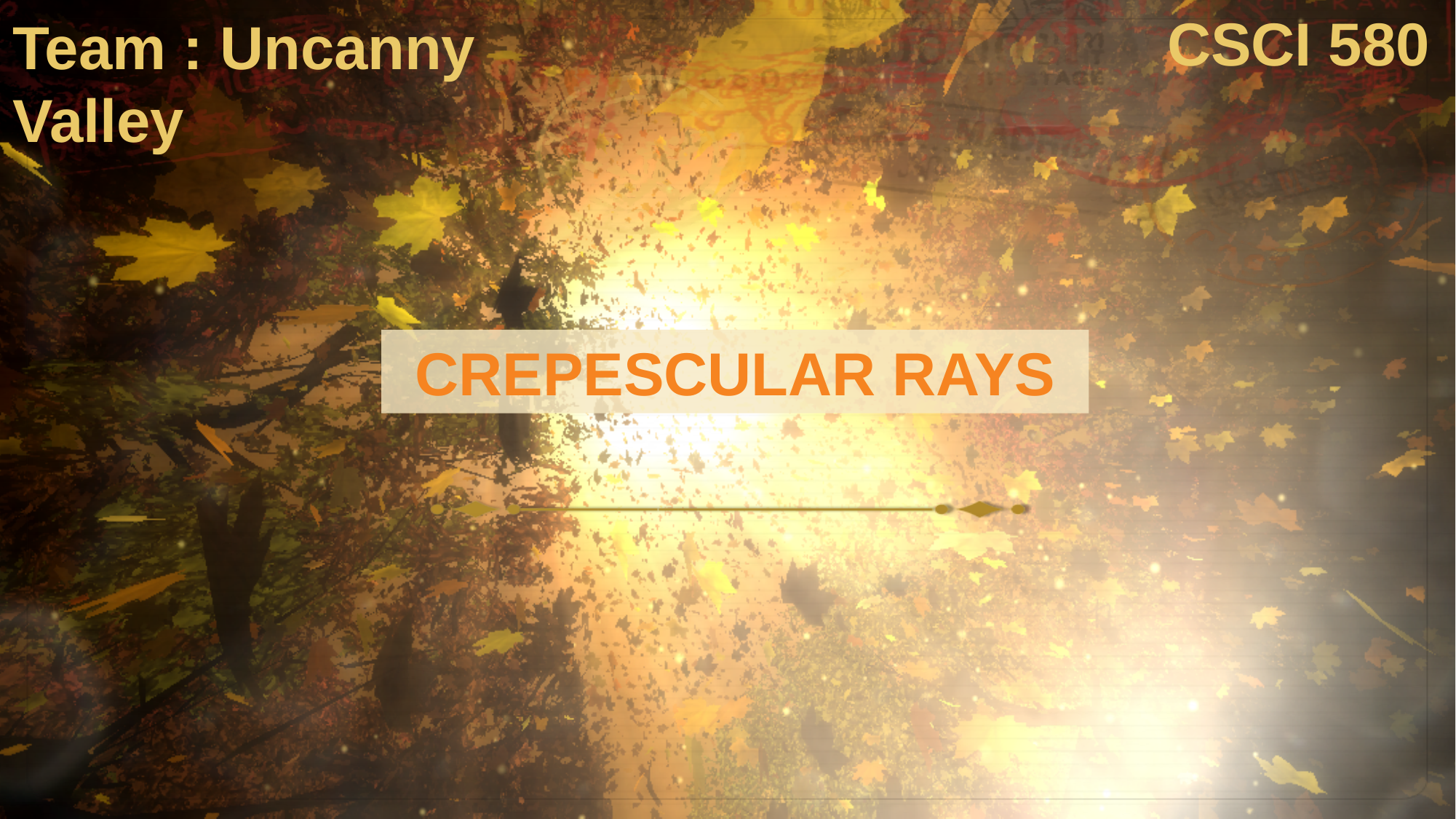

CSCI 580
Team : Uncanny Valley
CREPESCULAR RAYS